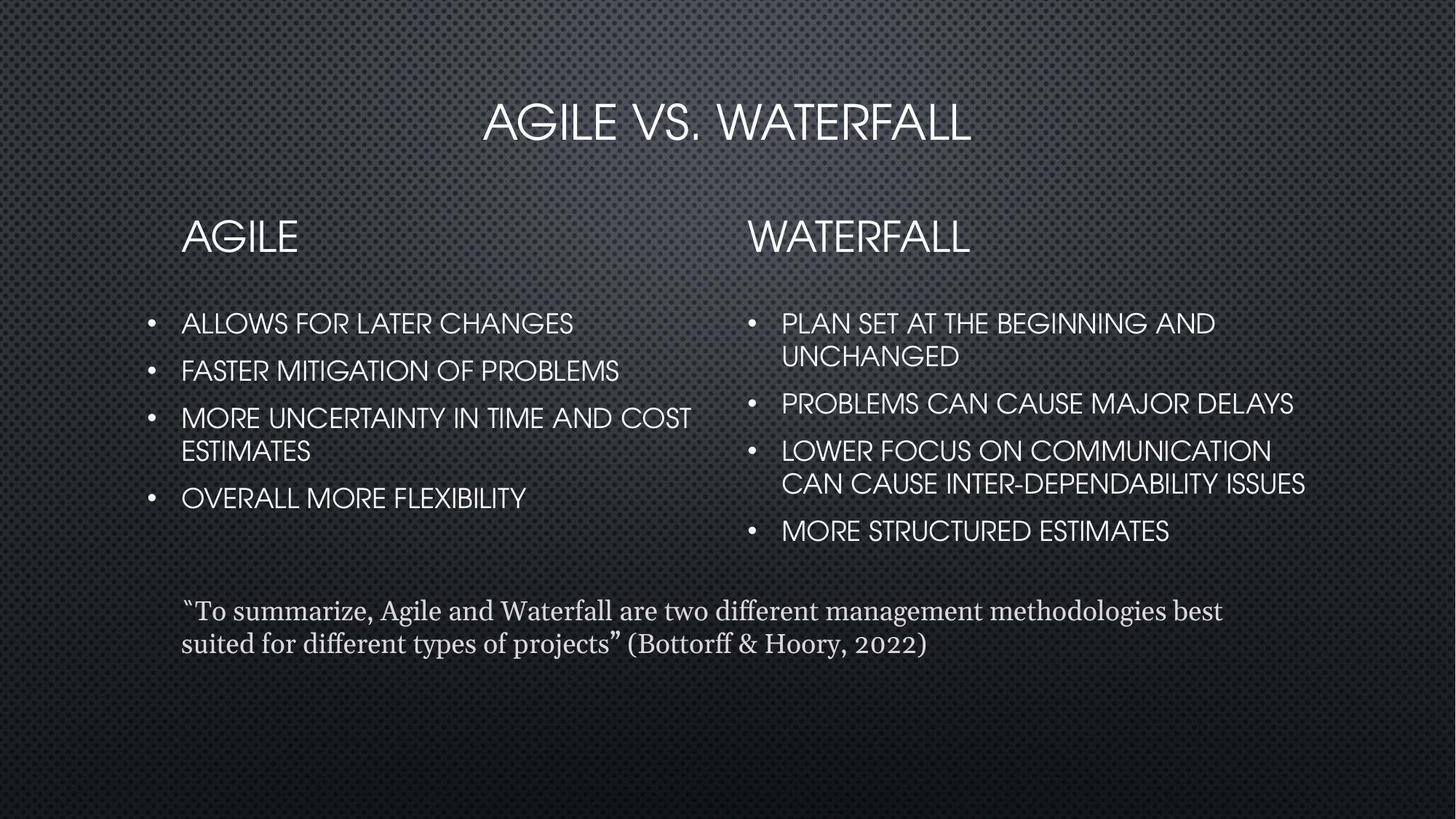

# Agile vs. Waterfall
Agile
Waterfall
Allows for later changes
Faster mitigation of problems
More uncertainty in time and cost estimates
Overall more flexibility
Plan set at the beginning and unchanged
Problems can cause major delays
Lower focus on communication can cause inter-dependability issues
More structured estimates
“To summarize, Agile and Waterfall are two different management methodologies best suited for different types of projects” (Bottorff & Hoory, 2022)